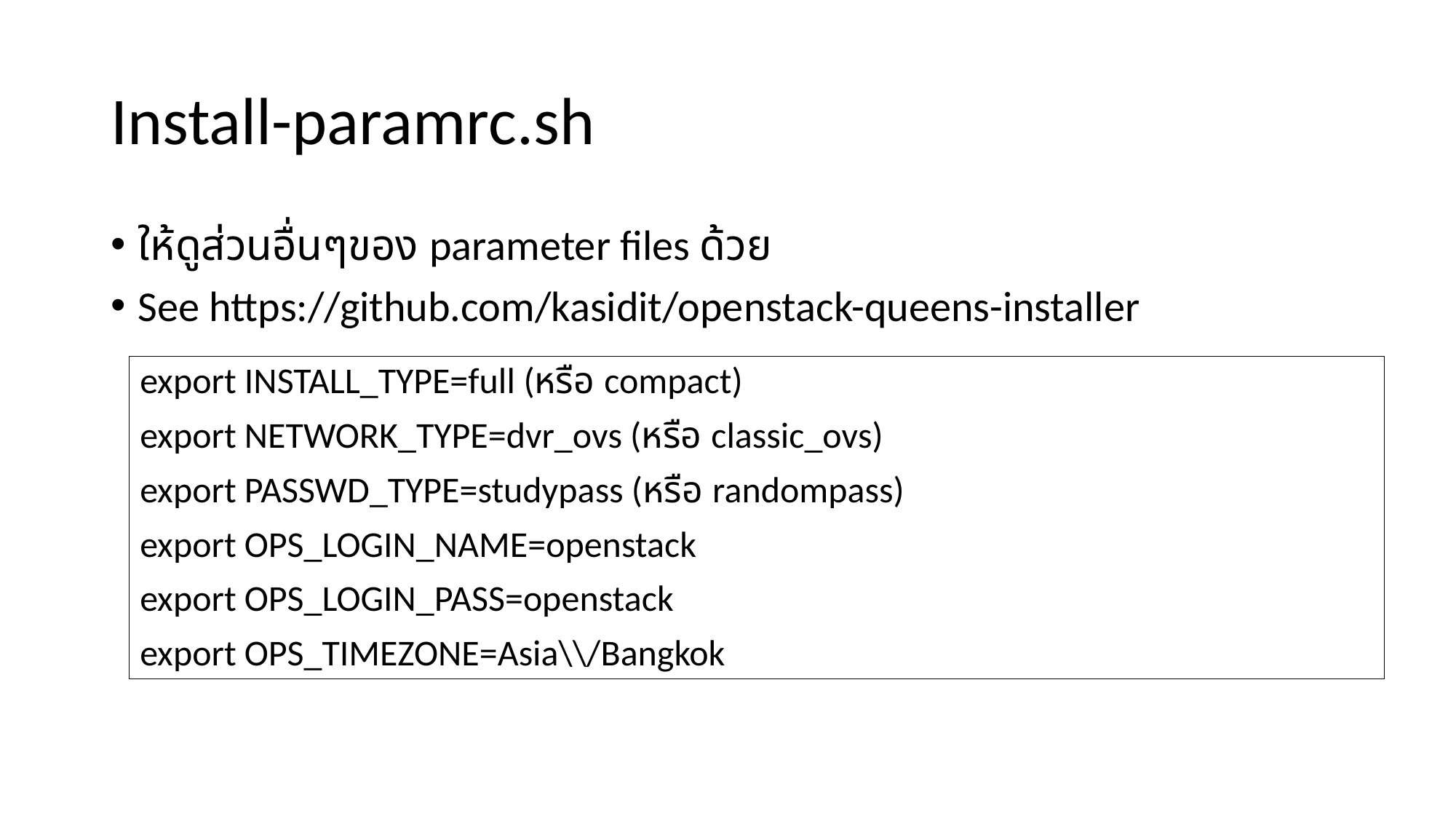

# Install-paramrc.sh
ให้ดูส่วนอื่นๆของ parameter files ด้วย
See https://github.com/kasidit/openstack-queens-installer

export INSTALL_TYPE=full (หรือ compact)
export NETWORK_TYPE=dvr_ovs (หรือ classic_ovs)
export PASSWD_TYPE=studypass (หรือ randompass)
export OPS_LOGIN_NAME=openstack
export OPS_LOGIN_PASS=openstack
export OPS_TIMEZONE=Asia\\/Bangkok